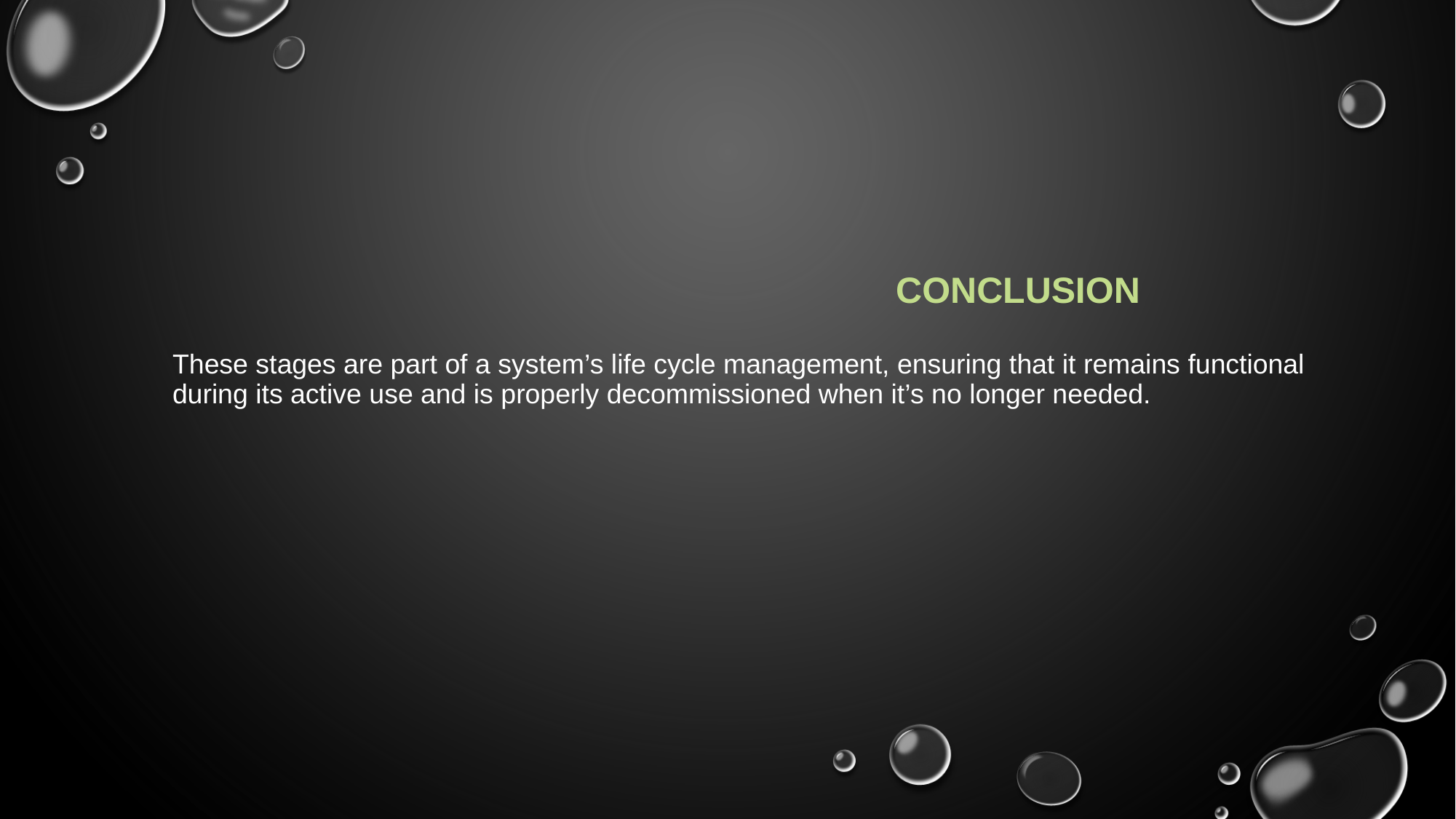

# Conclusion These stages are part of a system’s life cycle management, ensuring that it remains functional during its active use and is properly decommissioned when it’s no longer needed.